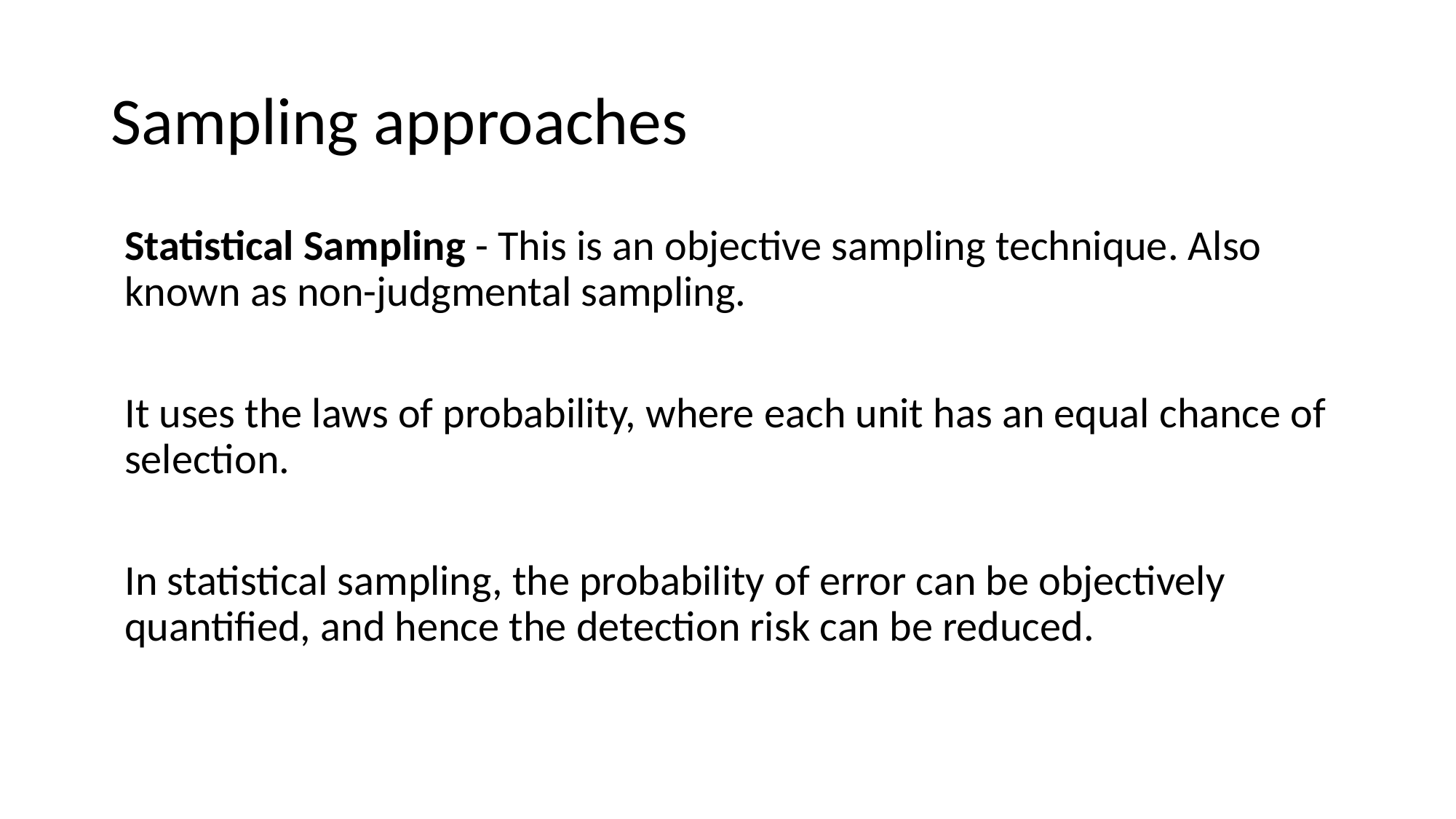

# Sampling approaches
Statistical Sampling - This is an objective sampling technique. Also known as non-judgmental sampling.

It uses the laws of probability, where each unit has an equal chance of selection.

In statistical sampling, the probability of error can be objectively quantified, and hence the detection risk can be reduced.